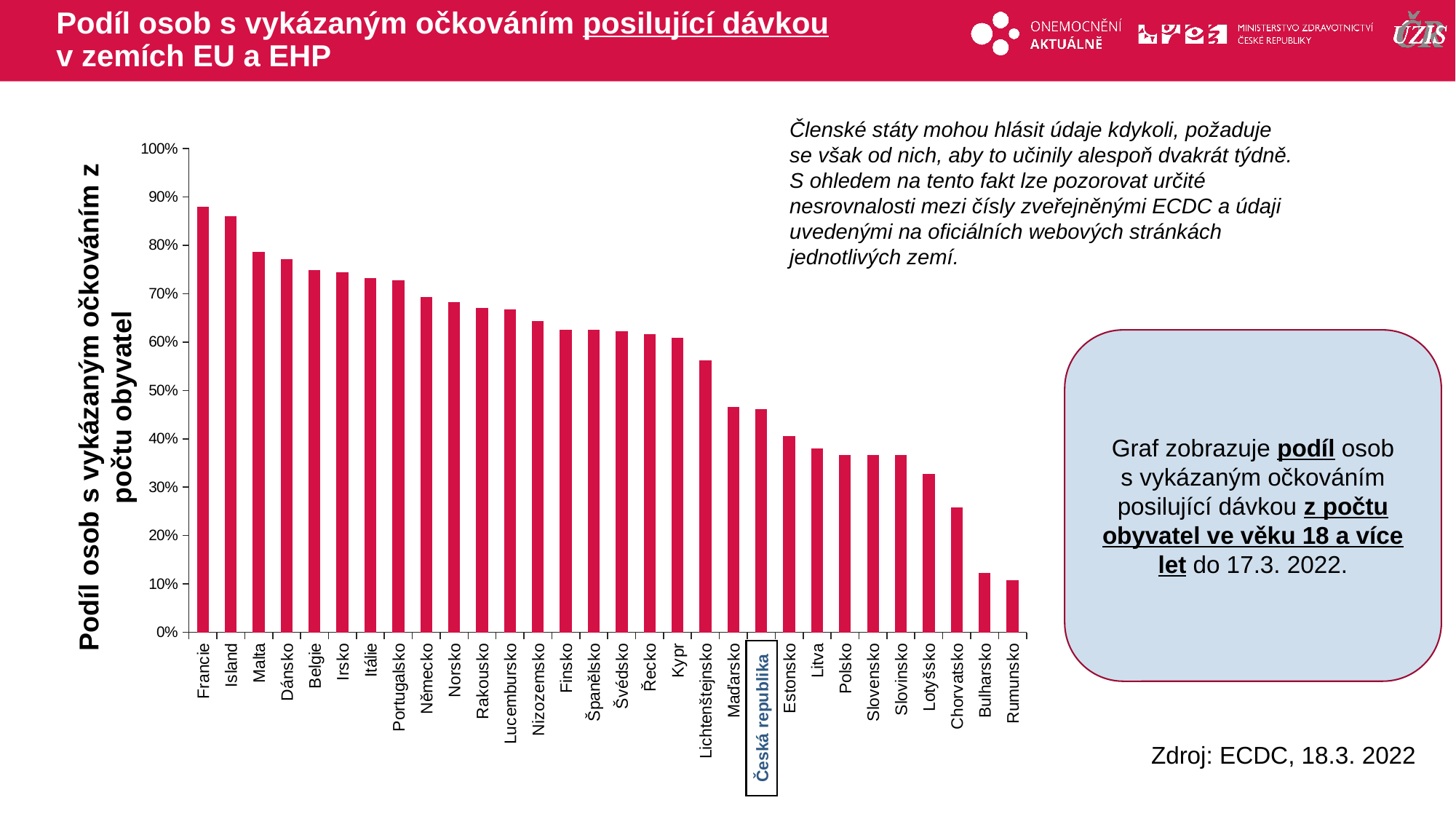

# Podíl osob s vykázaným očkováním posilující dávkou v zemích EU a EHP
Členské státy mohou hlásit údaje kdykoli, požaduje se však od nich, aby to učinily alespoň dvakrát týdně. S ohledem na tento fakt lze pozorovat určité nesrovnalosti mezi čísly zveřejněnými ECDC a údaji uvedenými na oficiálních webových stránkách jednotlivých zemí.

### Chart

| Category | smrtnost |
|---|---|
| Francie | 0.879 |
| Island | 0.859 |
| Malta | 0.786 |
| Dánsko | 0.771 |
| Belgie | 0.748 |
| Irsko | 0.743 |
| Itálie | 0.732 |
| Portugalsko | 0.727 |
| Německo | 0.692 |
| Norsko | 0.682 |
| Rakousko | 0.67 |
| Lucembursko | 0.667 |
| Nizozemsko | 0.643 |
| Finsko | 0.625 |
| Španělsko | 0.624 |
| Švédsko | 0.622 |
| Řecko | 0.615 |
| Kypr | 0.608 |
| Lichtenštejnsko | 0.561 |
| Maďarsko | 0.465 |
| Česká republika | 0.46 |
| Estonsko | 0.405 |
| Litva | 0.38 |
| Polsko | 0.366 |
| Slovensko | 0.366 |
| Slovinsko | 0.365 |
| Lotyšsko | 0.327 |
| Chorvatsko | 0.258 |
| Bulharsko | 0.122 |
| Rumunsko | 0.107 |
Graf zobrazuje podíl osob s vykázaným očkováním posilující dávkou z počtu obyvatel ve věku 18 a více let do 17.3. 2022.
Podíl osob s vykázaným očkováním z počtu obyvatel
Česká republika
Zdroj: ECDC, 18.3. 2022